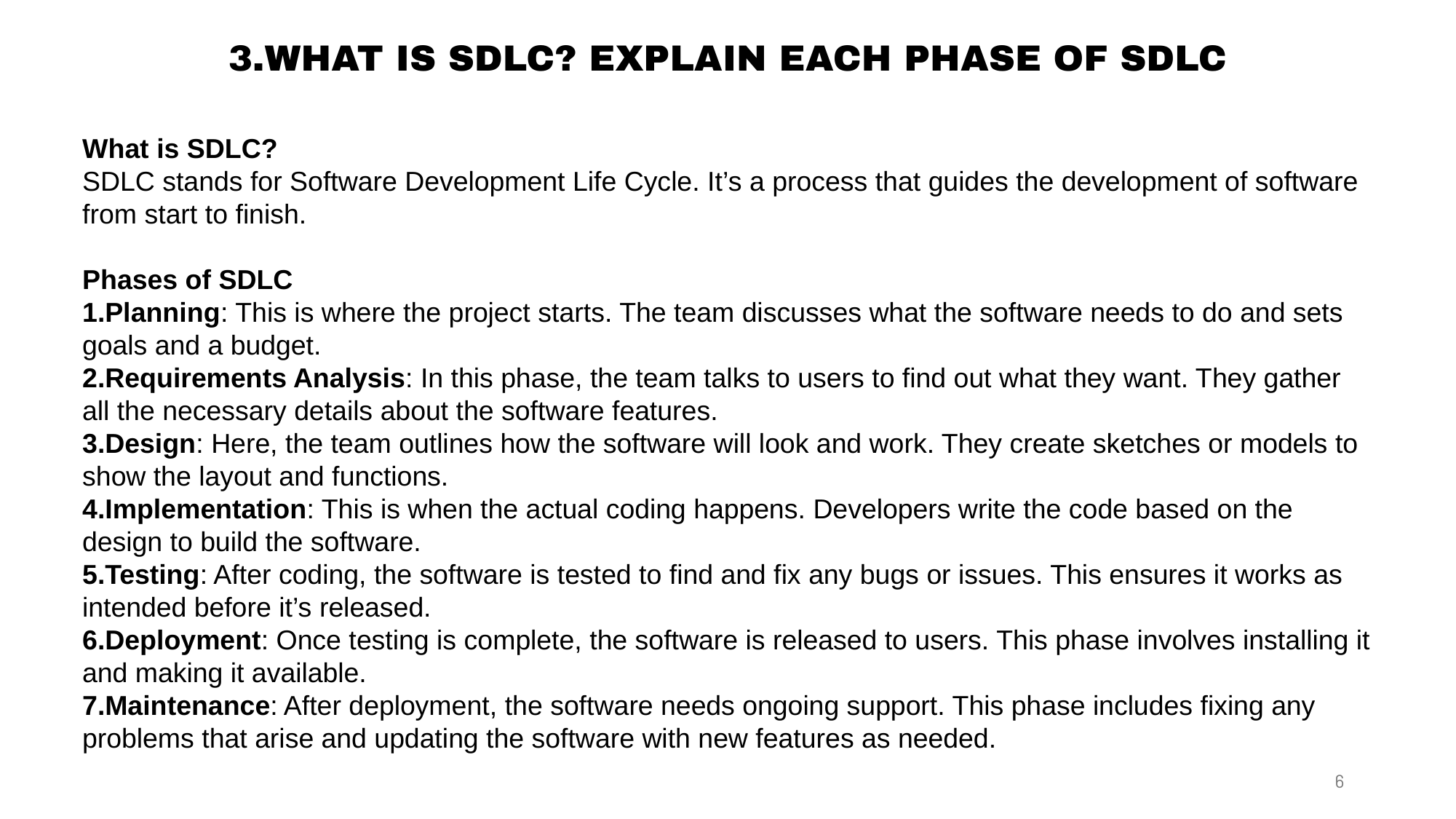

3.WHAT IS SDLC? EXPLAIN EACH PHASE OF SDLC
What is SDLC?
SDLC stands for Software Development Life Cycle. It’s a process that guides the development of software from start to finish.

Phases of SDLC
Planning: This is where the project starts. The team discusses what the software needs to do and sets goals and a budget.
Requirements Analysis: In this phase, the team talks to users to find out what they want. They gather all the necessary details about the software features.
Design: Here, the team outlines how the software will look and work. They create sketches or models to show the layout and functions.
Implementation: This is when the actual coding happens. Developers write the code based on the design to build the software.
Testing: After coding, the software is tested to find and fix any bugs or issues. This ensures it works as intended before it’s released.
Deployment: Once testing is complete, the software is released to users. This phase involves installing it and making it available.
Maintenance: After deployment, the software needs ongoing support. This phase includes fixing any problems that arise and updating the software with new features as needed.
6